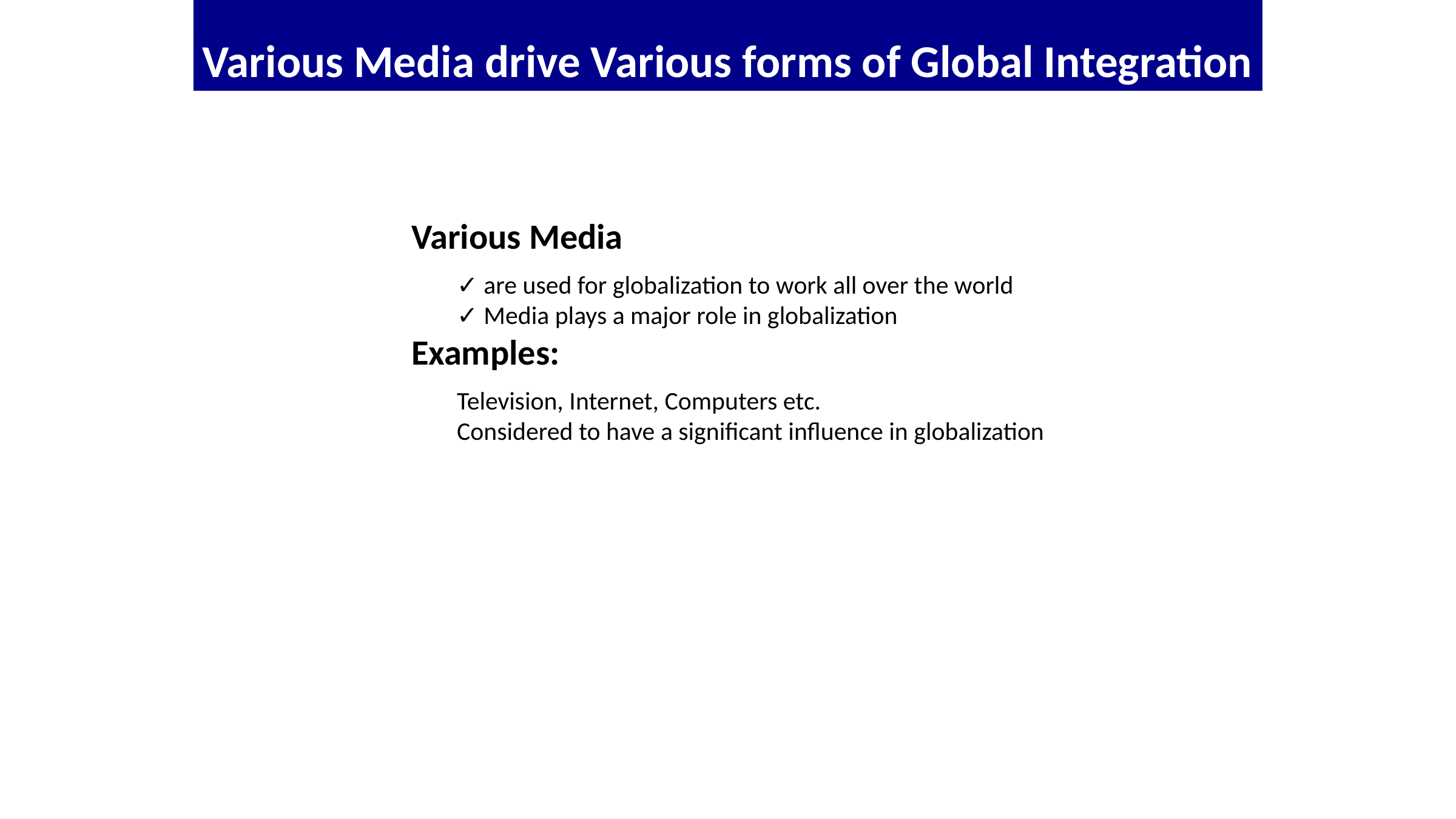

Various Media drive Various forms of Global Integration
#

Various Media
✓ are used for globalization to work all over the world
✓ Media plays a major role in globalization
Examples:
Television, Internet, Computers etc.
Considered to have a significant influence in globalization